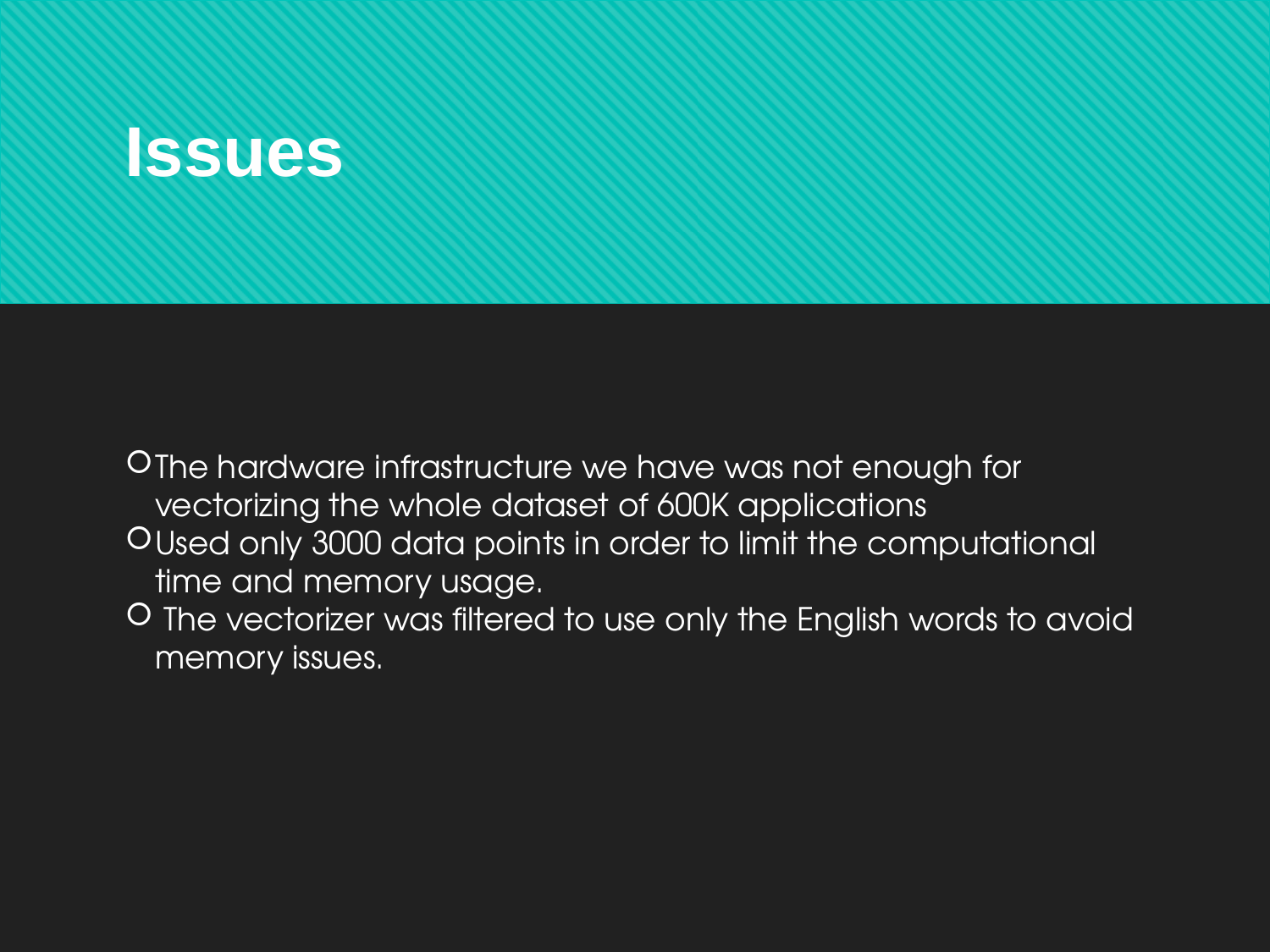

Issues
The hardware infrastructure we have was not enough for vectorizing the whole dataset of 600K applications
Used only 3000 data points in order to limit the computational time and memory usage.
 The vectorizer was filtered to use only the English words to avoid memory issues.